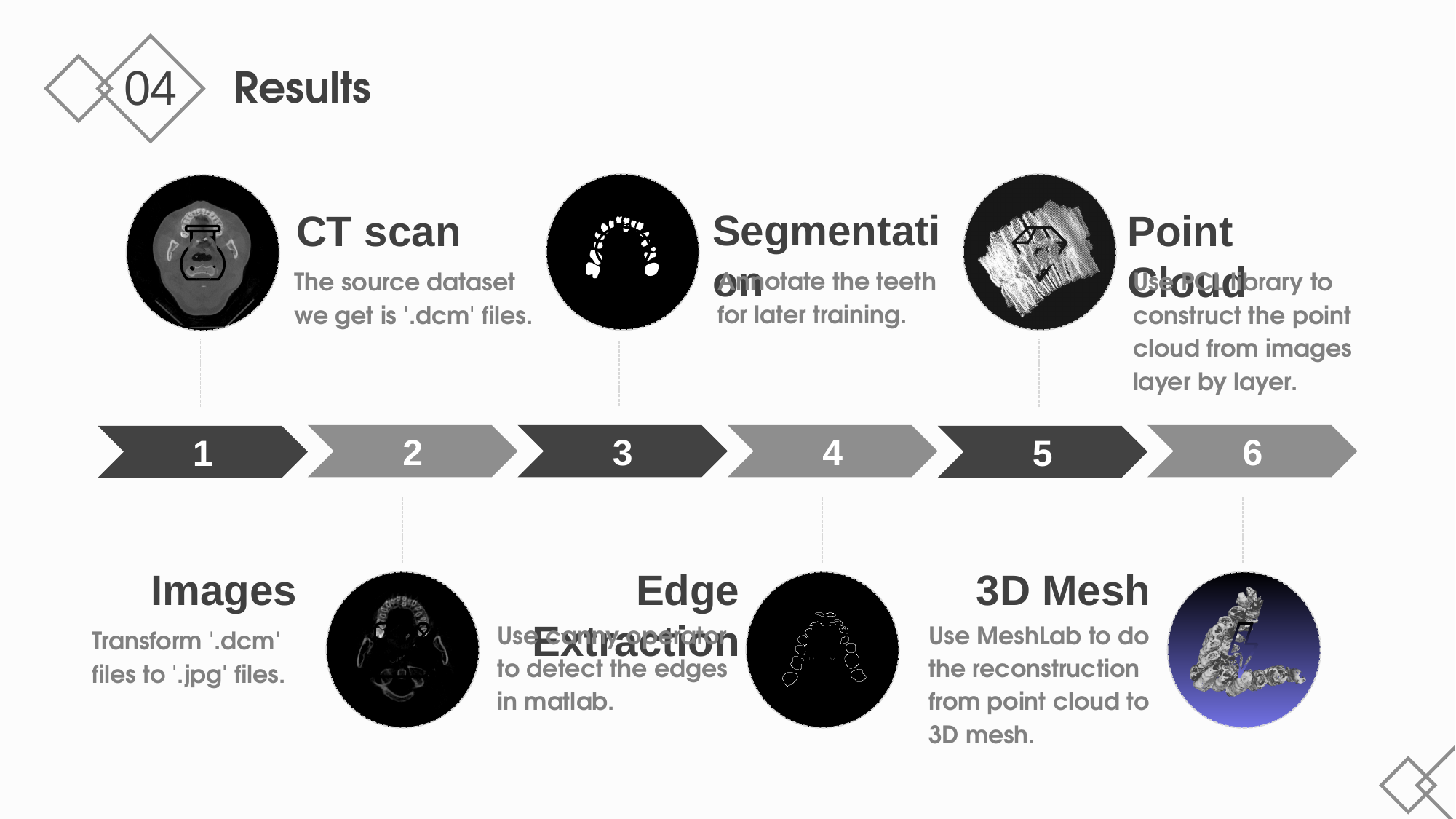

04

Results

Segmentation
Annotate the teeth for later training.
3

Point Cloud
Use PCL library to construct the point cloud from images layer by layer.
5

CT scan
The source dataset we get is '.dcm' files.
1
2
Images
Transform '.dcm' files to '.jpg' files.

4
  Edge Extraction
Use canny operator to detect the edges in matlab.

6
3D Mesh
Use MeshLab to do the reconstruction from point cloud to 3D mesh.